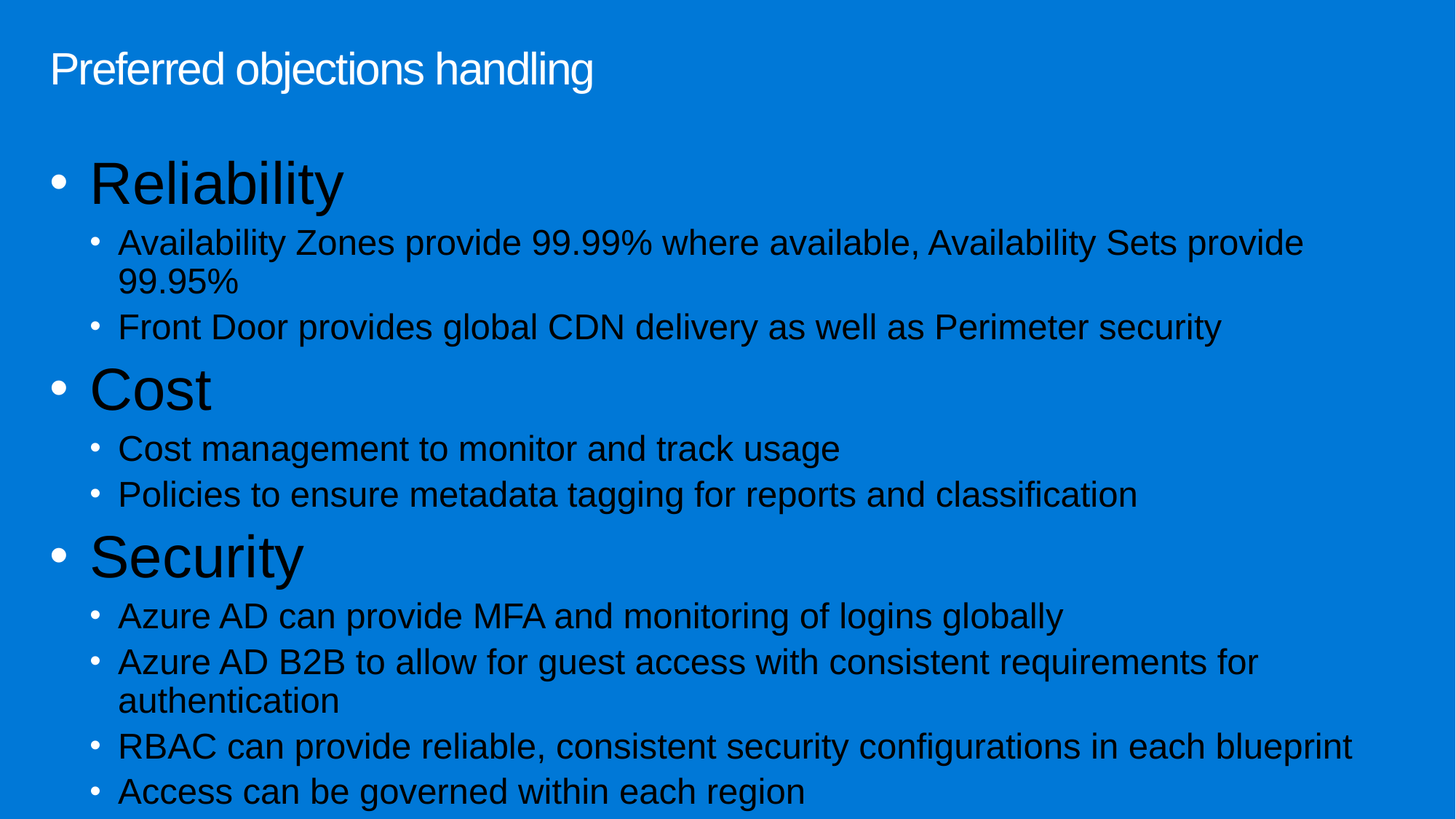

# Preferred objections handling
Reliability
Availability Zones provide 99.99% where available, Availability Sets provide 99.95%
Front Door provides global CDN delivery as well as Perimeter security
Cost
Cost management to monitor and track usage
Policies to ensure metadata tagging for reports and classification
Security
Azure AD can provide MFA and monitoring of logins globally
Azure AD B2B to allow for guest access with consistent requirements for authentication
RBAC can provide reliable, consistent security configurations in each blueprint
Access can be governed within each region